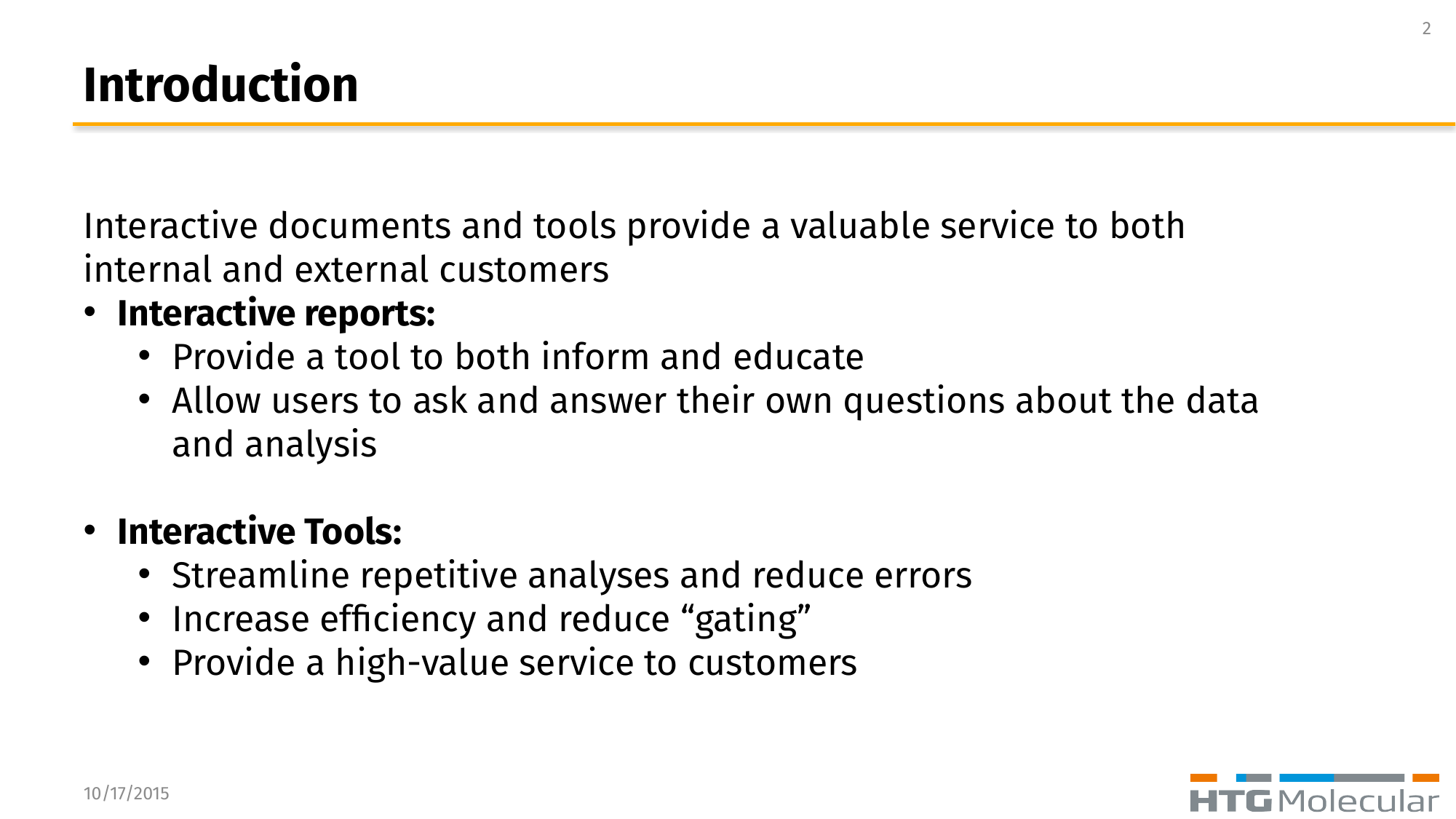

2
# Introduction

Interactive documents and tools provide a valuable service to both internal and external customers
Interactive reports:
Provide a tool to both inform and educate
Allow users to ask and answer their own questions about the data and analysis

Interactive Tools:
Streamline repetitive analyses and reduce errors
Increase efficiency and reduce “gating”
Provide a high-value service to customers

10/17/2015